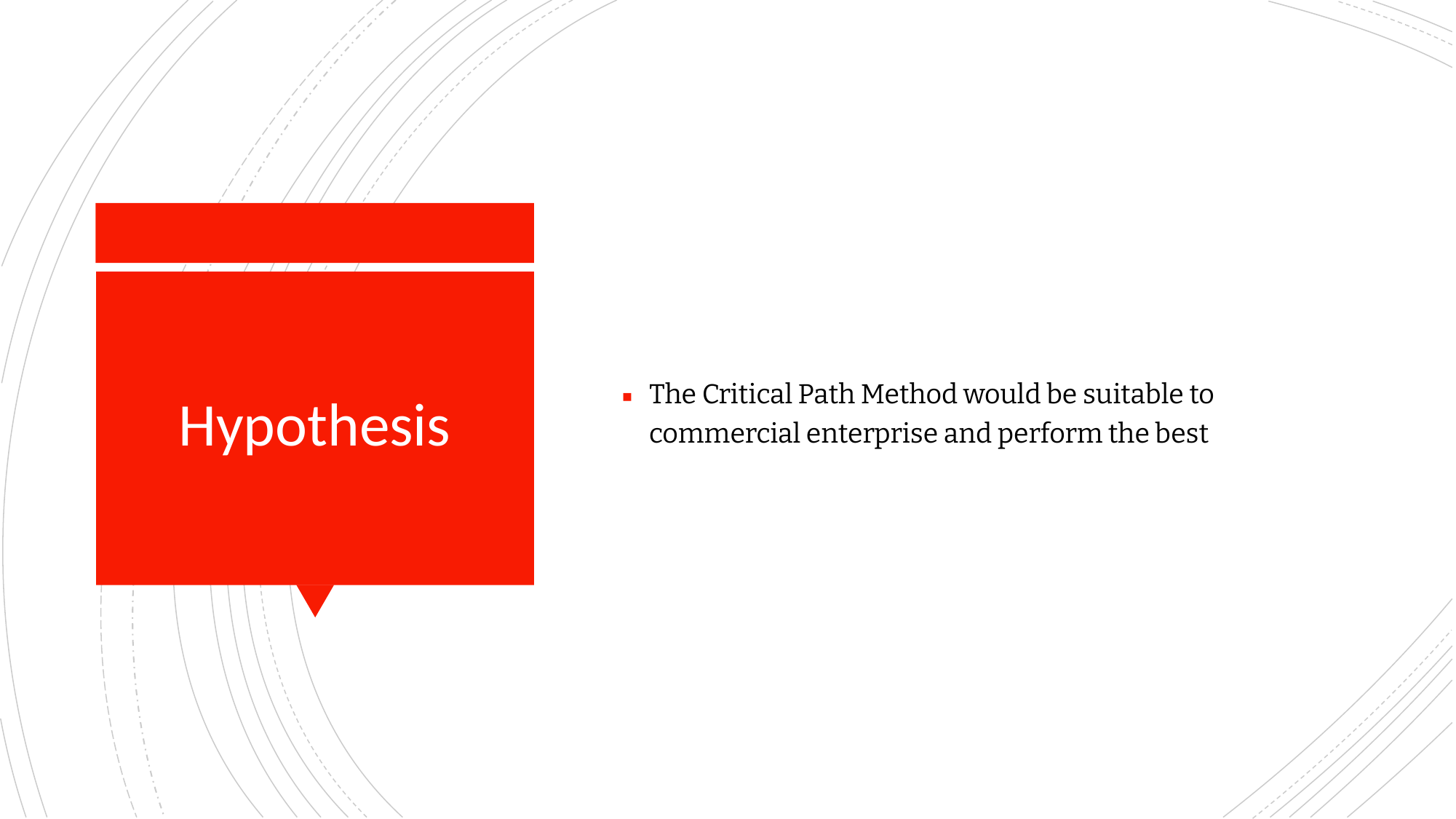

The Critical Path Method would be suitable to commercial enterprise and perform the best
# Hypothesis